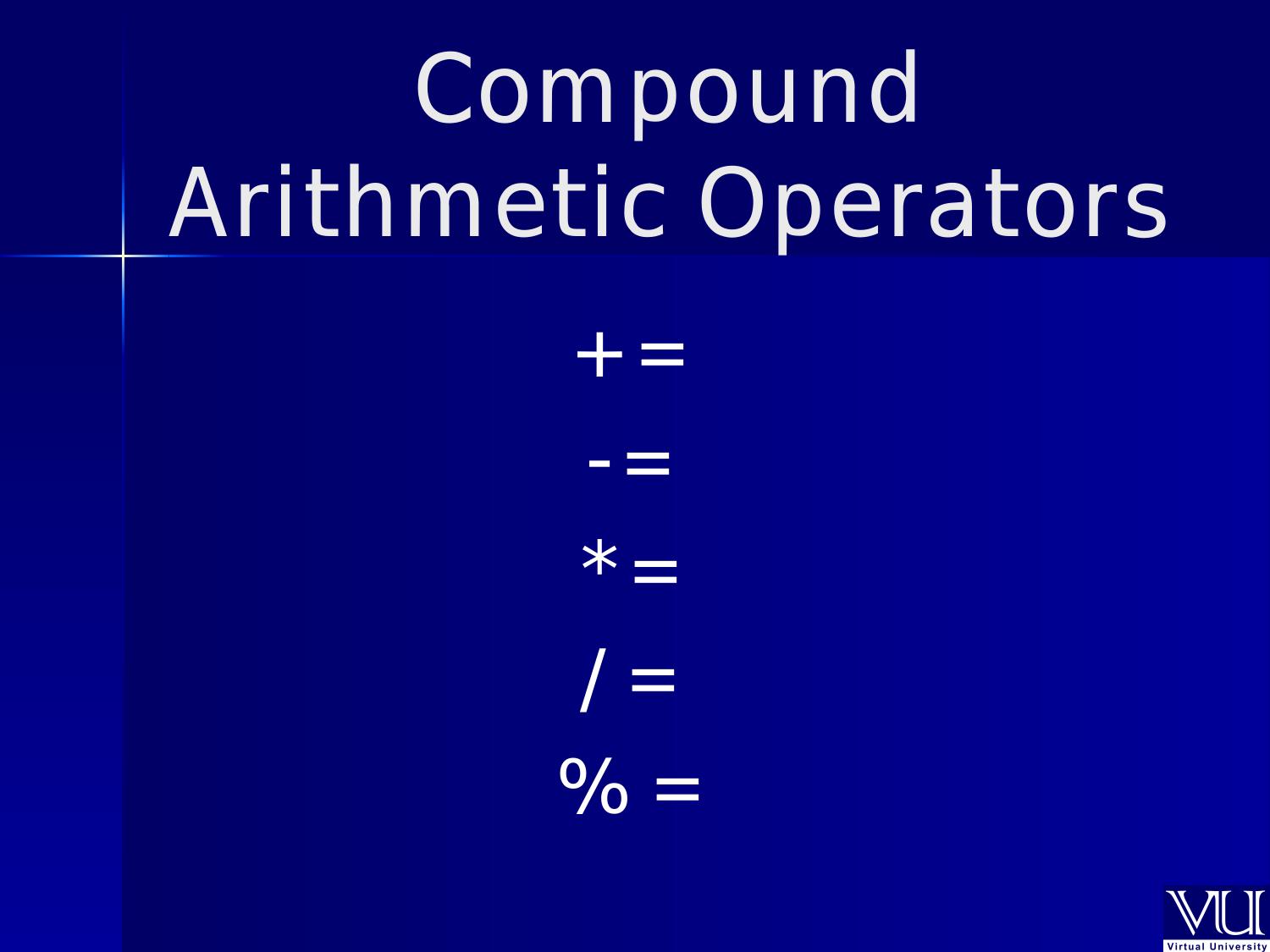

# Compound Arithmetic Operators
+=
-=
*=
/=
%=